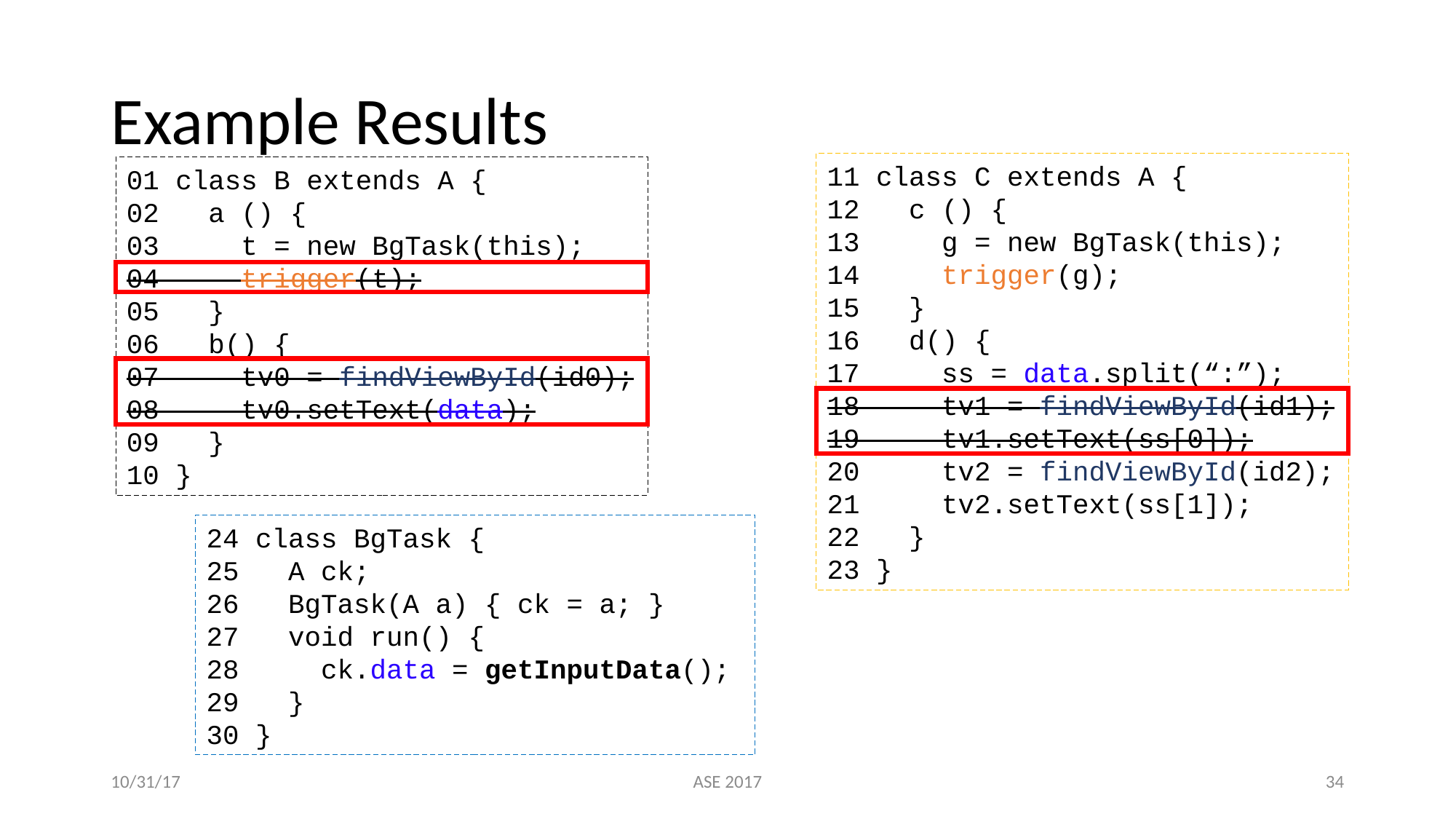

# Example Results
11 class C extends A {
12   c () {
13     g = new BgTask(this);
14     trigger(g);
15   }
16   d() {
17     ss = data.split(“:”);
18     tv1 = findViewById(id1);
19     tv1.setText(ss[0]);
20     tv2 = findViewById(id2);
21     tv2.setText(ss[1]);
22   }
23 }
01 class B extends A {
02   a () {
03     t = new BgTask(this);
04     trigger(t);
05   }
06   b() {
07     tv0 = findViewById(id0);
08     tv0.setText(data);
09   }
10 }

24 class BgTask {
25   A ck;
26   BgTask(A a) { ck = a; }
27   void run() {
28     ck.data = getInputData();
29   }
30 }
10/31/17
ASE 2017
34